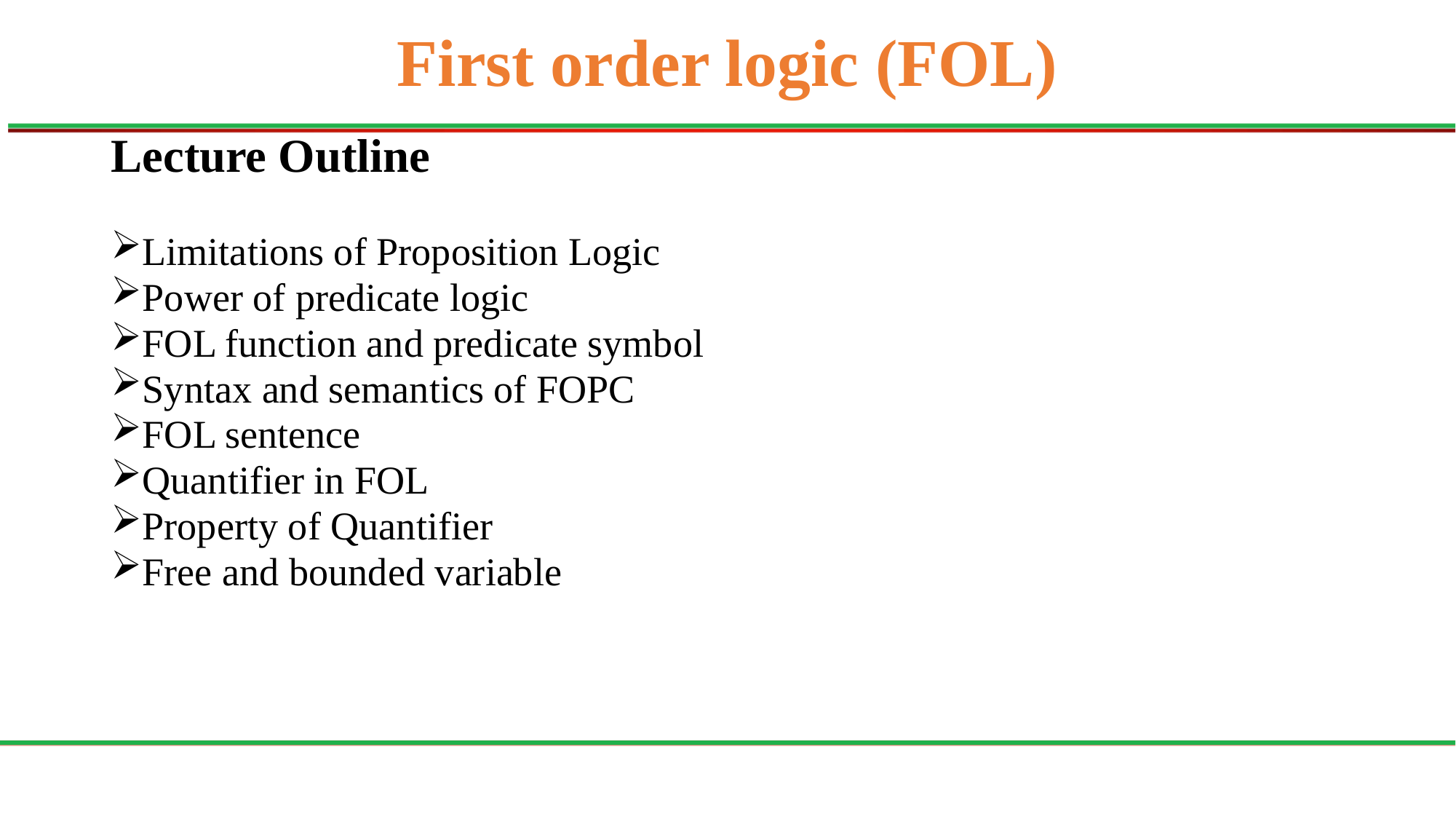

# First order logic (FOL)
Lecture Outline

Limitations of Proposition Logic
Power of predicate logic
FOL function and predicate symbol
Syntax and semantics of FOPC
FOL sentence
Quantifier in FOL
Property of Quantifier
Free and bounded variable